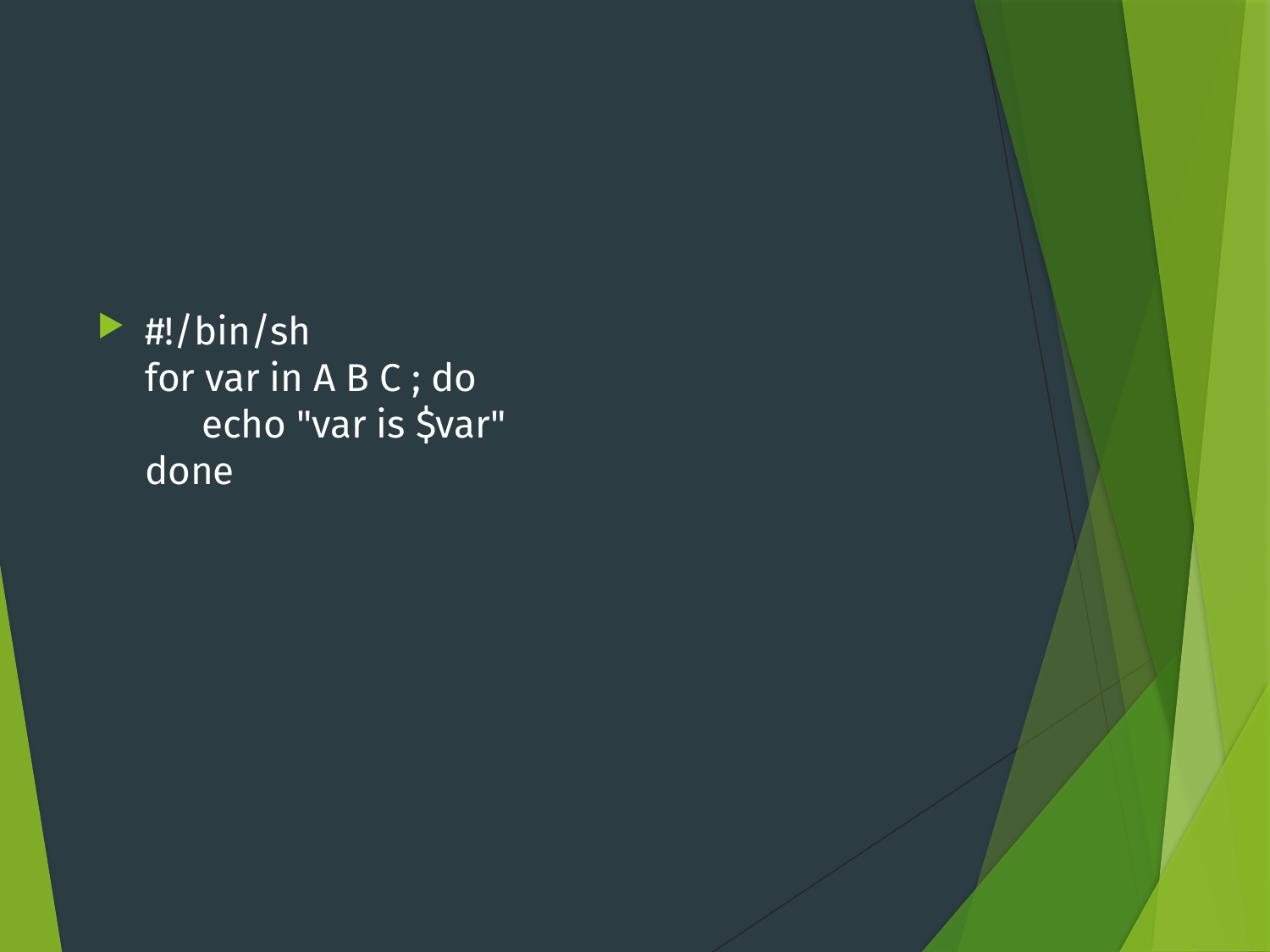

#
#!/bin/sh
for var in A B C ; do
　 echo "var is $var"
done